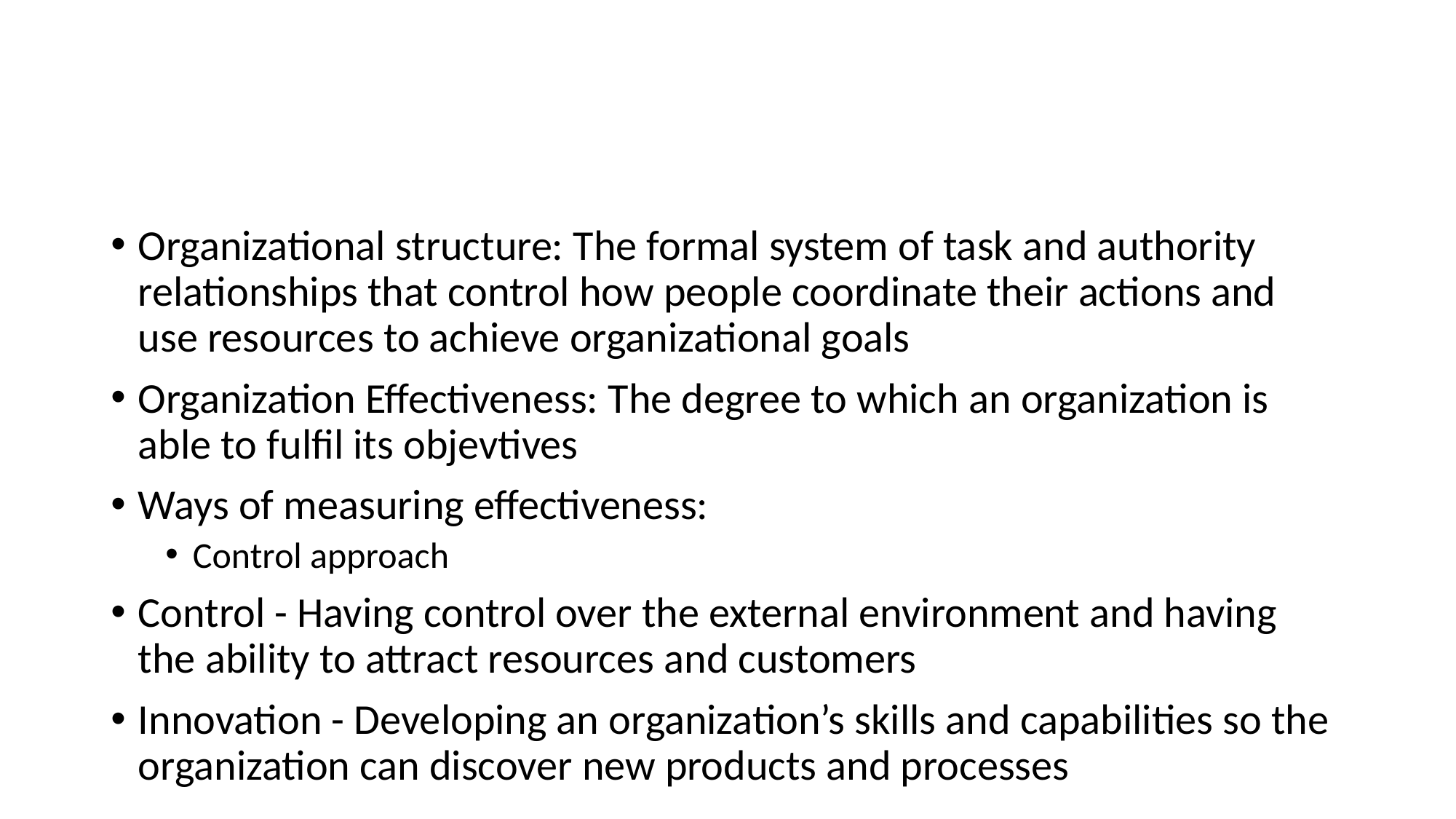

#
Organizational structure: The formal system of task and authority relationships that control how people coordinate their actions and use resources to achieve organizational goals
Organization Effectiveness: The degree to which an organization is able to fulfil its objevtives
Ways of measuring effectiveness:
Control approach
Control - Having control over the external environment and having the ability to attract resources and customers
Innovation - Developing an organization’s skills and capabilities so the organization can discover new products and processes